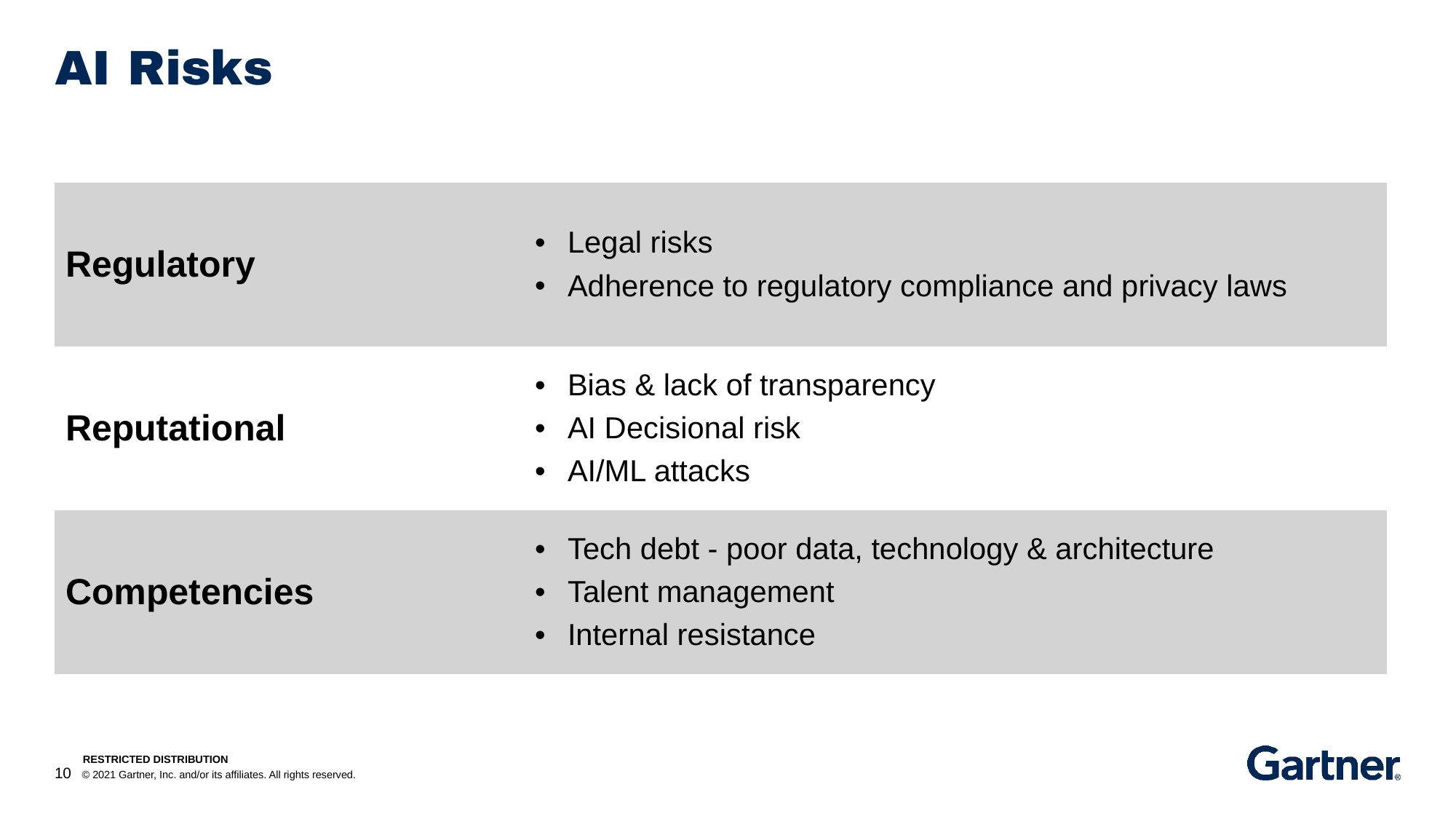

# AI Risks
| Regulatory | Legal risks Adherence to regulatory compliance and privacy laws |
| --- | --- |
| Reputational | Bias & lack of transparency AI Decisional risk AI/ML attacks |
| Competencies | Tech debt - poor data, technology & architecture Talent management Internal resistance |